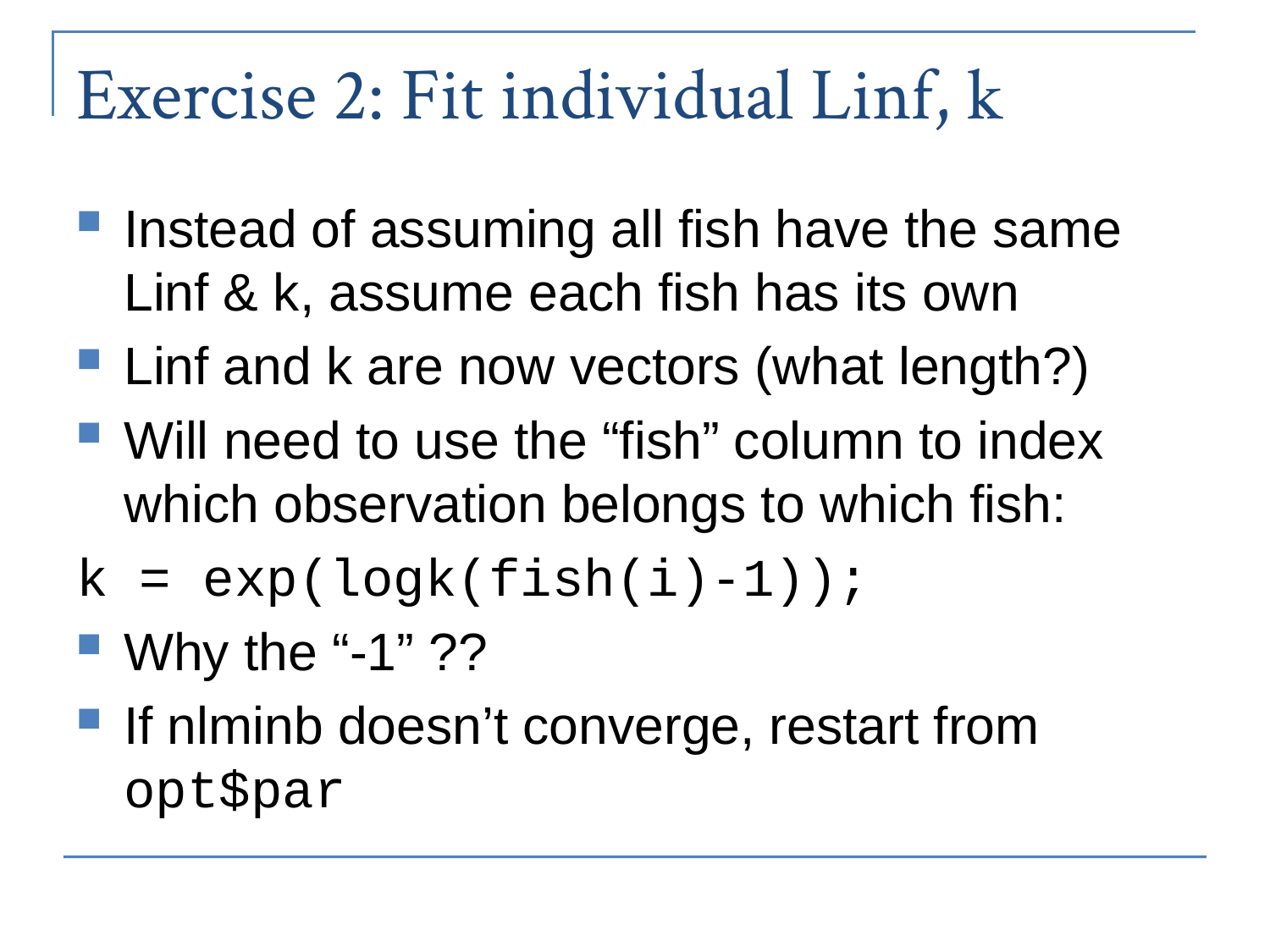

# Exercise 2: Fit individual Linf, k
Instead of assuming all fish have the same Linf & k, assume each fish has its own
Linf and k are now vectors (what length?)
Will need to use the “fish” column to index which observation belongs to which fish:
k = exp(logk(fish(i)-1));
Why the “-1” ??
If nlminb doesn’t converge, restart from opt$par